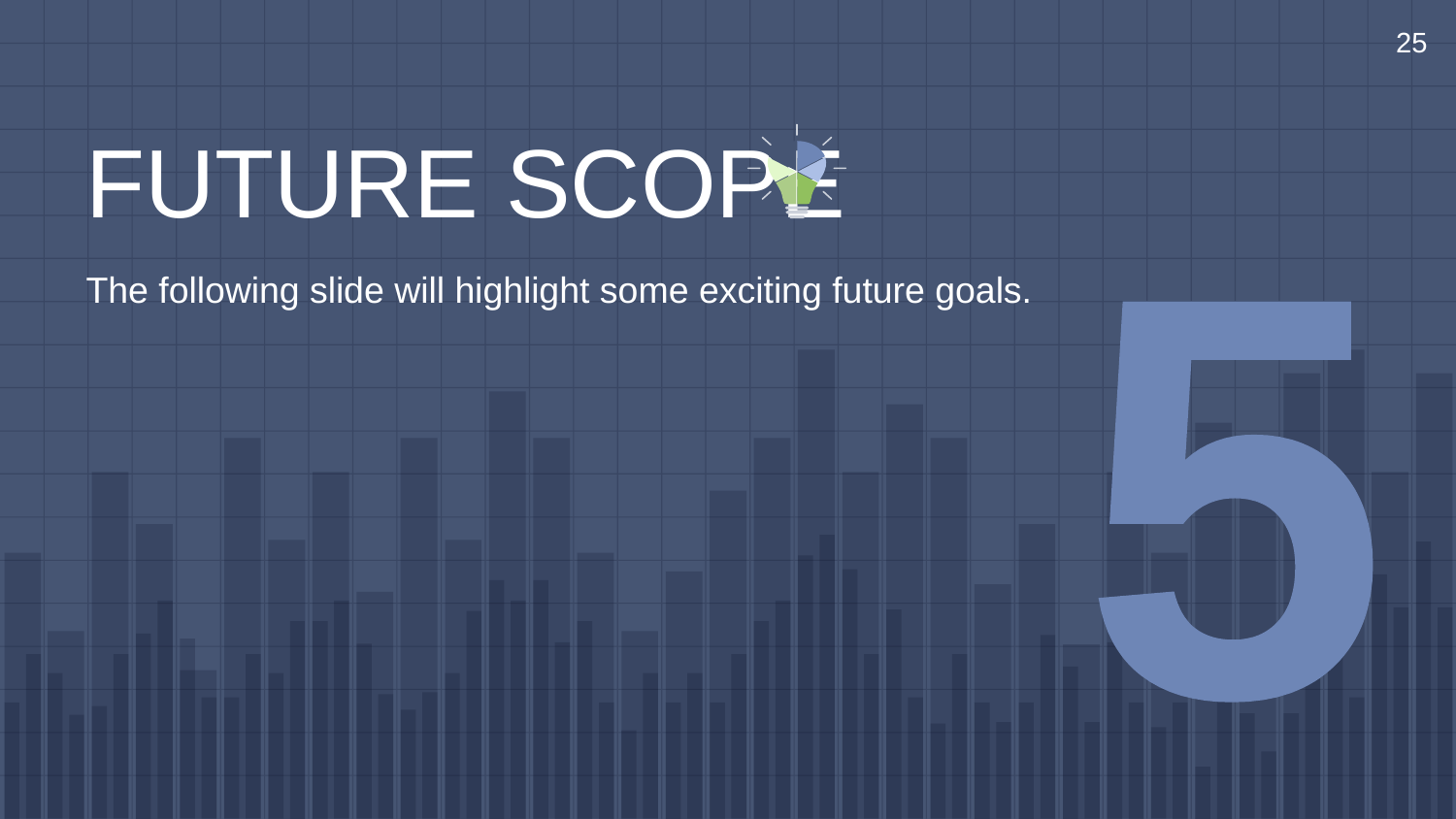

25
# FUTURE SCOPE

The following slide will highlight some exciting future goals.
5